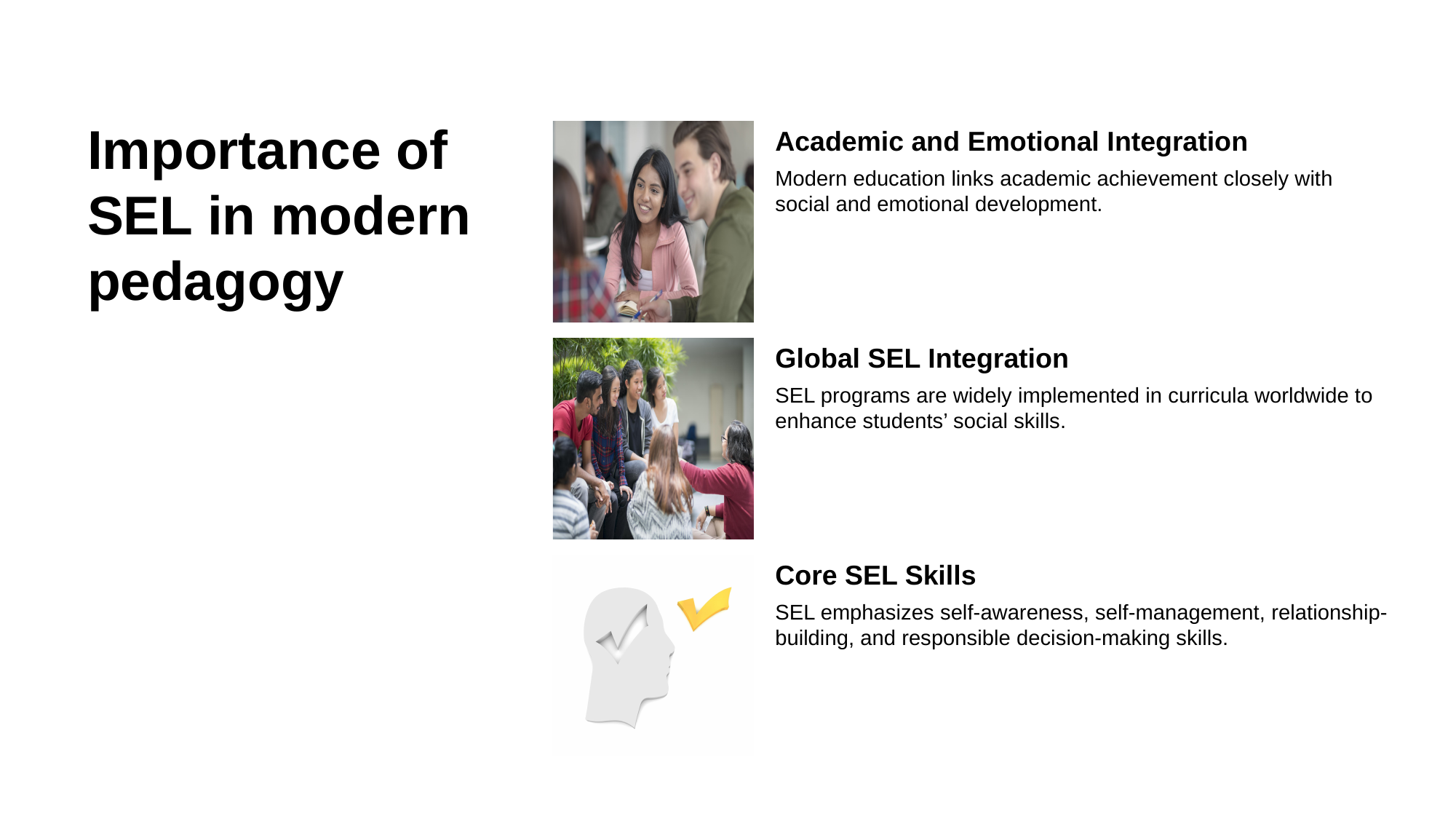

# Importance of SEL in modern pedagogy
Academic and Emotional Integration
Modern education links academic achievement closely with social and emotional development.
Global SEL Integration
SEL programs are widely implemented in curricula worldwide to enhance students’ social skills.
Core SEL Skills
SEL emphasizes self-awareness, self-management, relationship-building, and responsible decision-making skills.